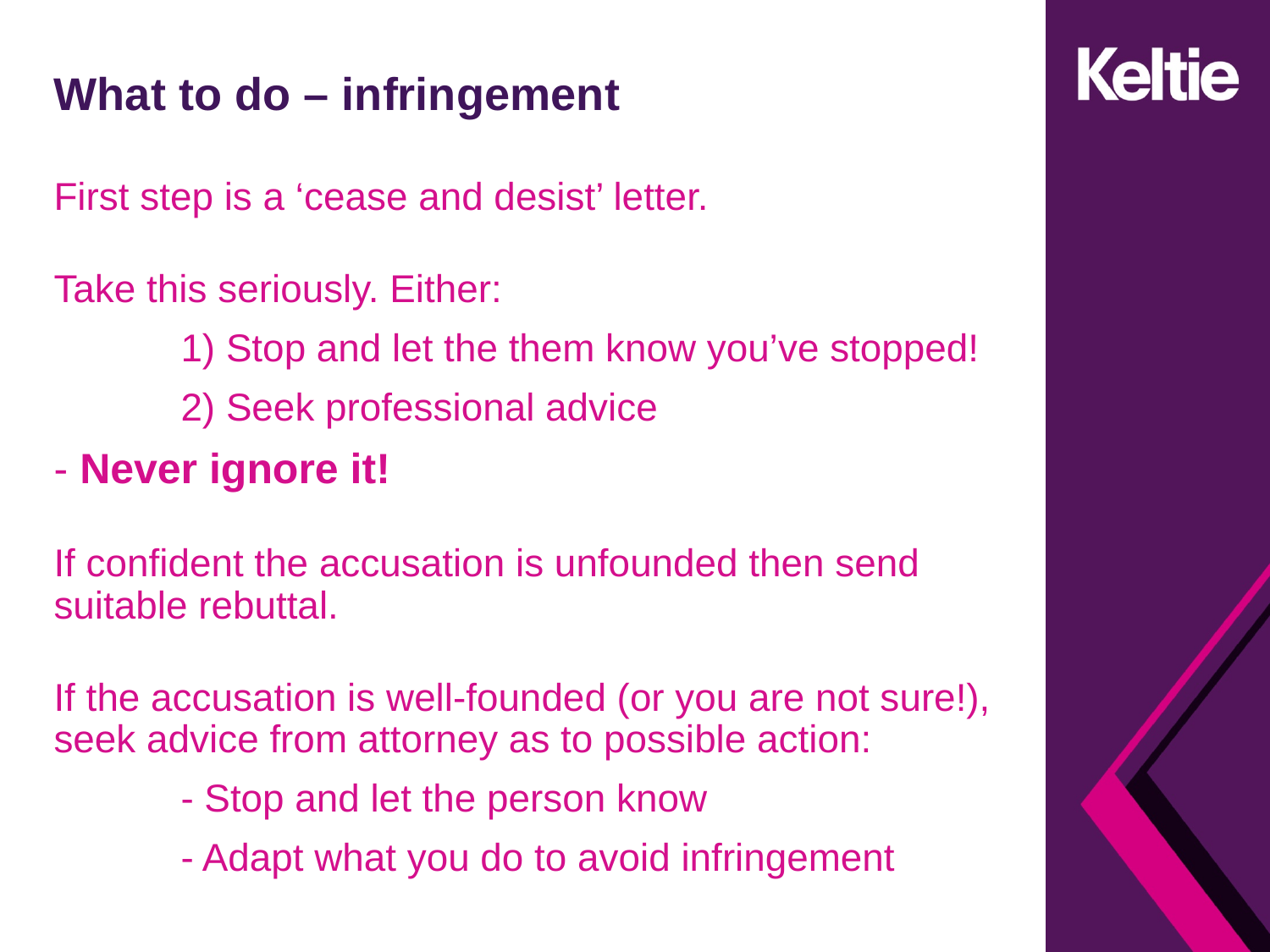

# What to do – infringement
First step is a ‘cease and desist’ letter.

Take this seriously. Either:
	1) Stop and let the them know you’ve stopped!
	2) Seek professional advice
- Never ignore it!

If confident the accusation is unfounded then send suitable rebuttal.

If the accusation is well-founded (or you are not sure!), seek advice from attorney as to possible action:
	- Stop and let the person know
	- Adapt what you do to avoid infringement